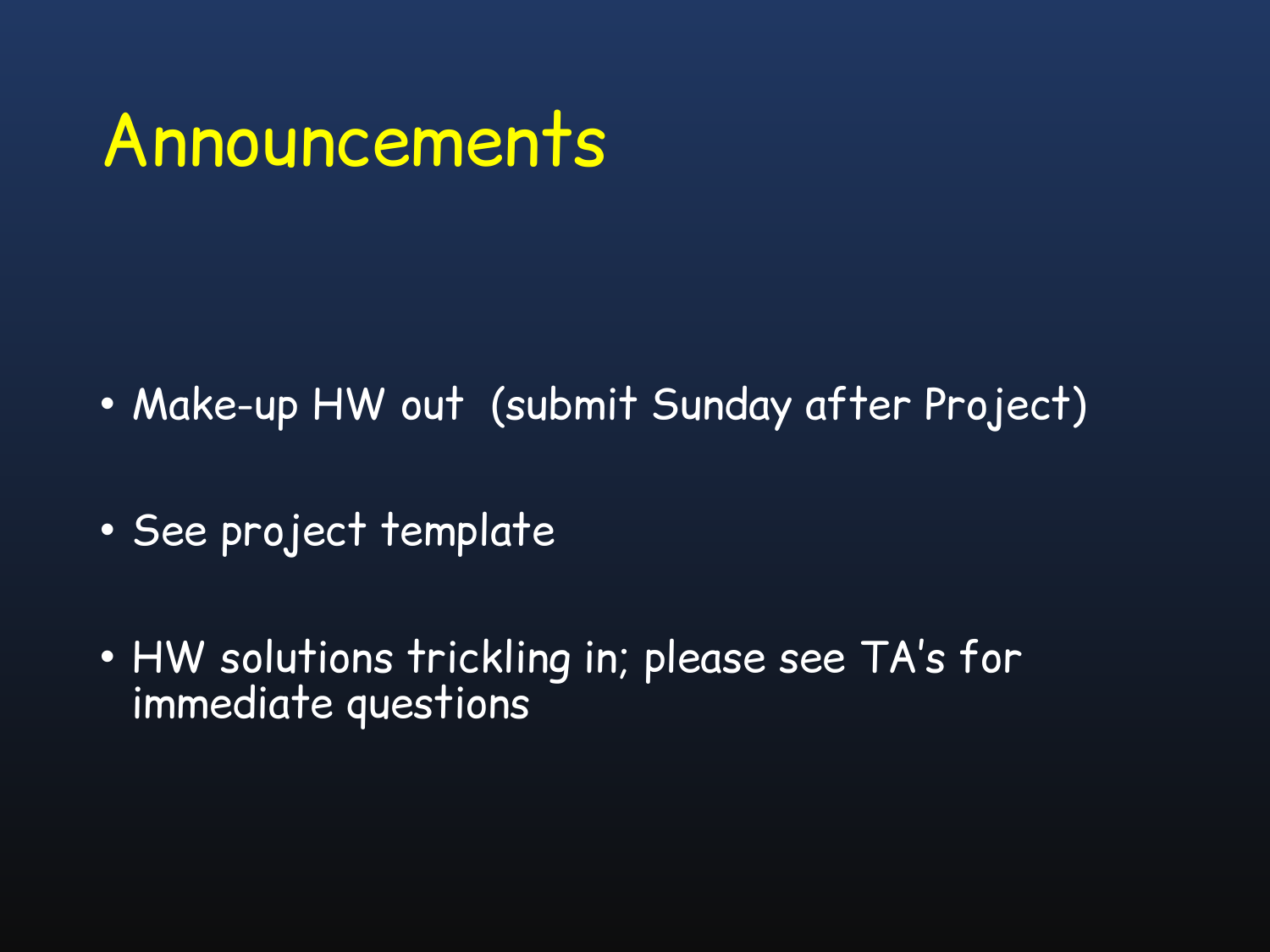

# Announcements

Make-up HW out  (submit Sunday after Project)

See project template

HW solutions trickling in; please see TA’s for immediate questions